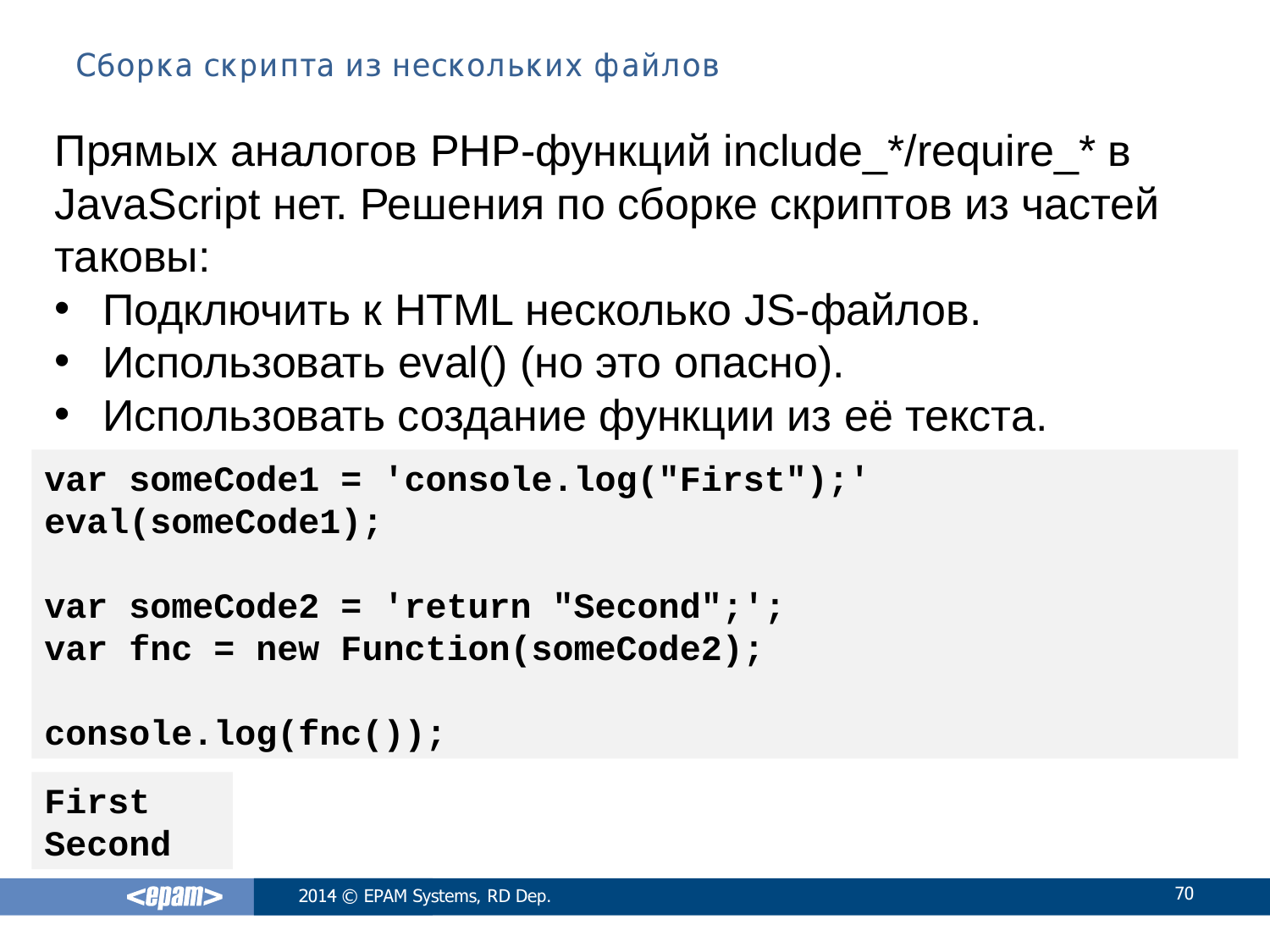

# Сборка скрипта из нескольких файлов
Прямых аналогов PHP-функций include_*/require_* в JavaScript нет. Решения по сборке скриптов из частей таковы:
Подключить к HTML несколько JS-файлов.
Использовать eval() (но это опасно).
Использовать создание функции из её текста.
var someCode1 = 'console.log("First");'
eval(someCode1);

var someCode2 = 'return "Second";';
var fnc = new Function(someCode2);

console.log(fnc());
First
Second
70
2014 © EPAM Systems, RD Dep.